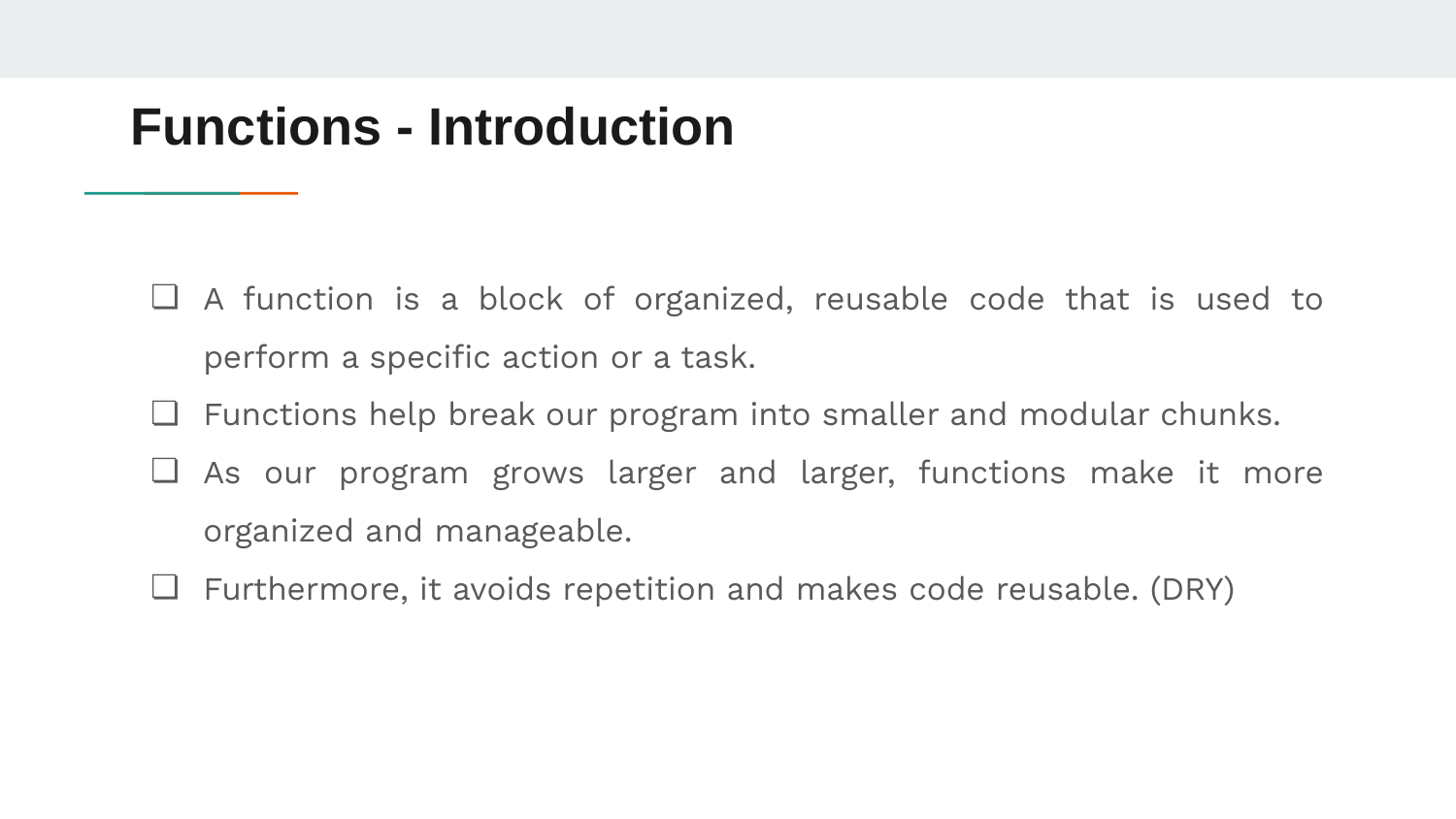

# Functions - Introduction
A function is a block of organized, reusable code that is used to perform a specific action or a task.
Functions help break our program into smaller and modular chunks.
As our program grows larger and larger, functions make it more organized and manageable.
Furthermore, it avoids repetition and makes code reusable. (DRY)